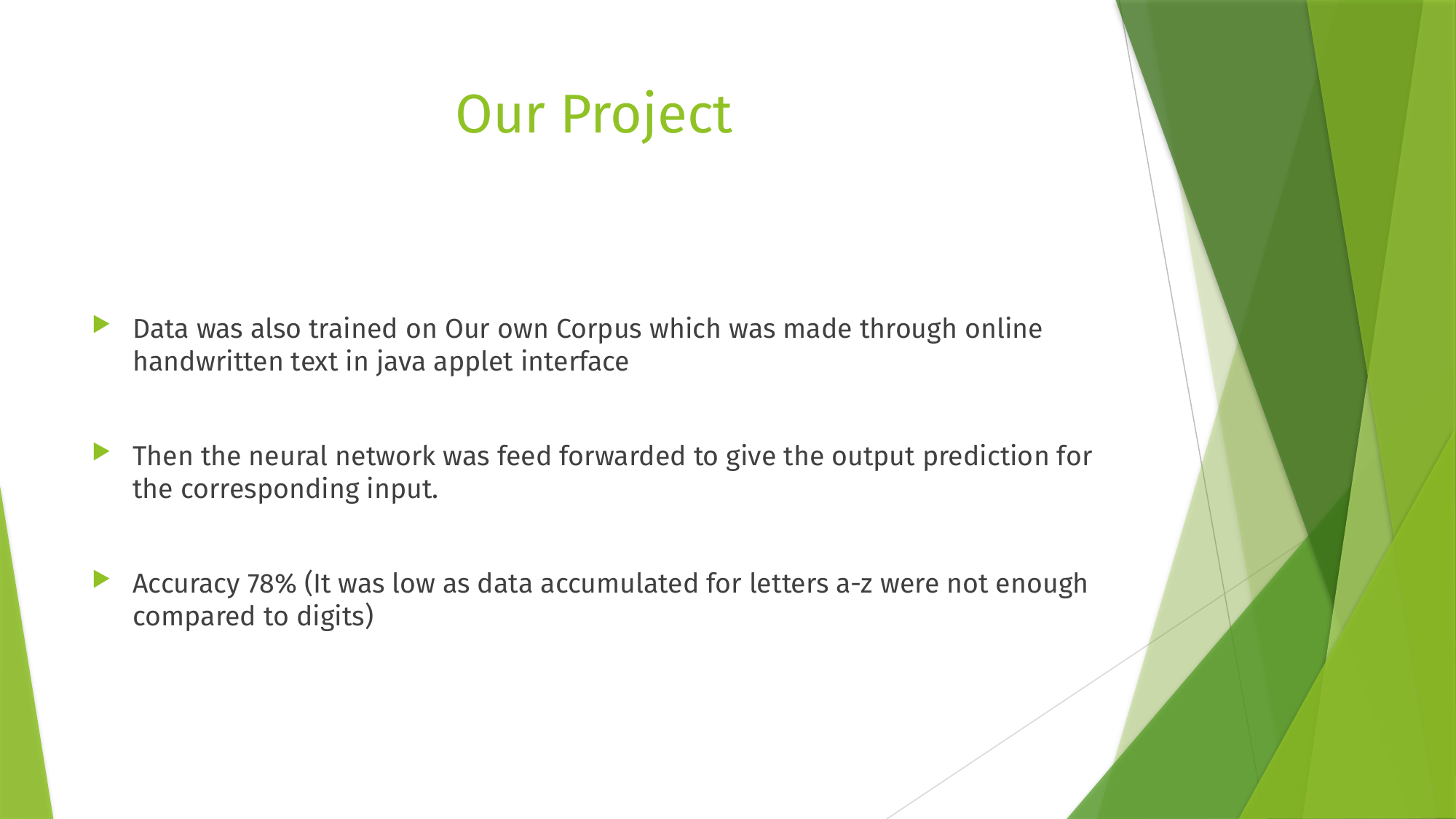

# Our Project

Data was also trained on Our own Corpus which was made through online handwritten text in java applet interface

Then the neural network was feed forwarded to give the output prediction for the corresponding input.

Accuracy 78% (It was low as data accumulated for letters a-z were not enough compared to digits)